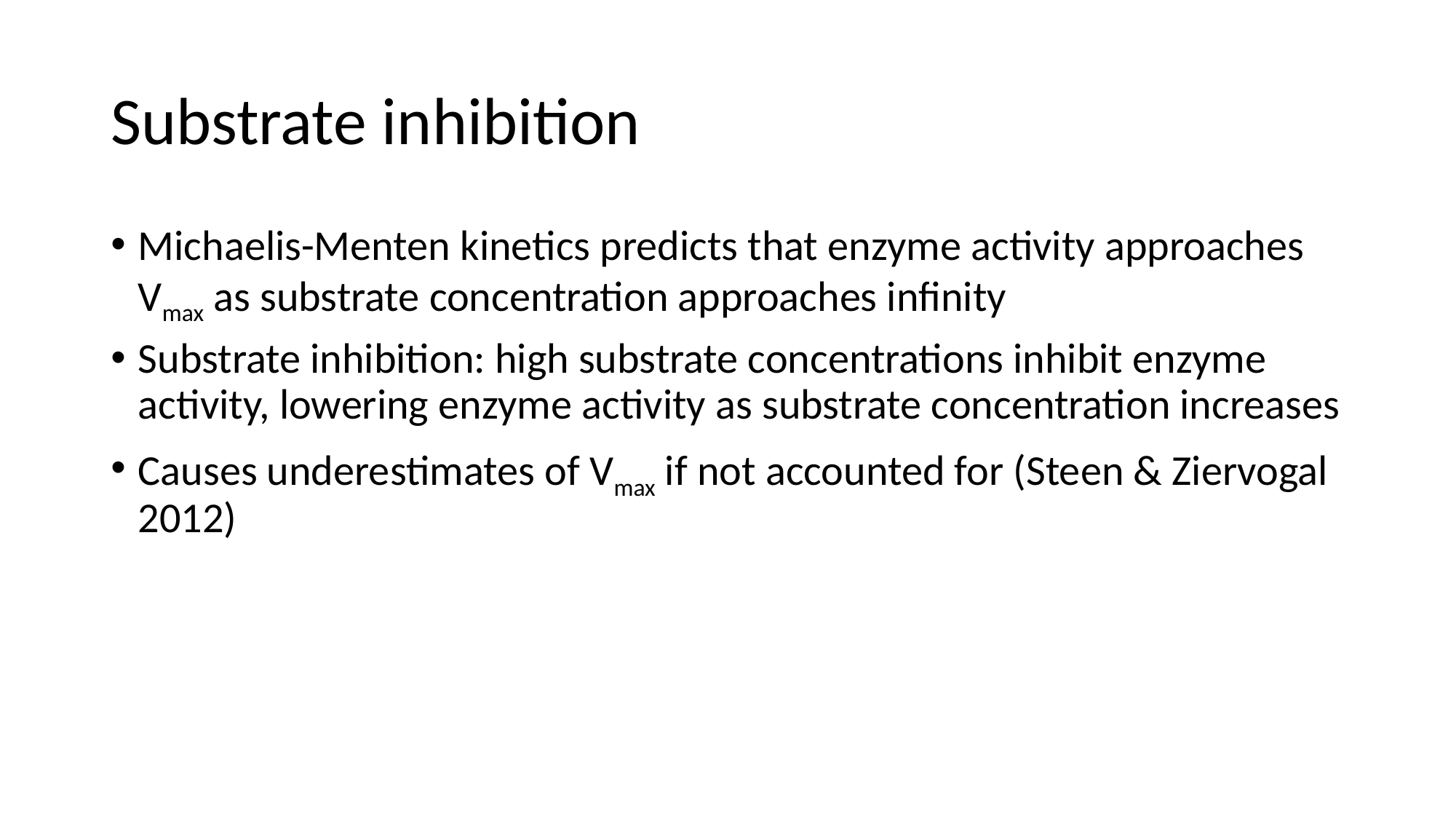

# Substrate inhibition
Michaelis-Menten kinetics predicts that enzyme activity approaches Vmax as substrate concentration approaches infinity
Substrate inhibition: high substrate concentrations inhibit enzyme activity, lowering enzyme activity as substrate concentration increases
Causes underestimates of Vmax if not accounted for (Steen & Ziervogal 2012)